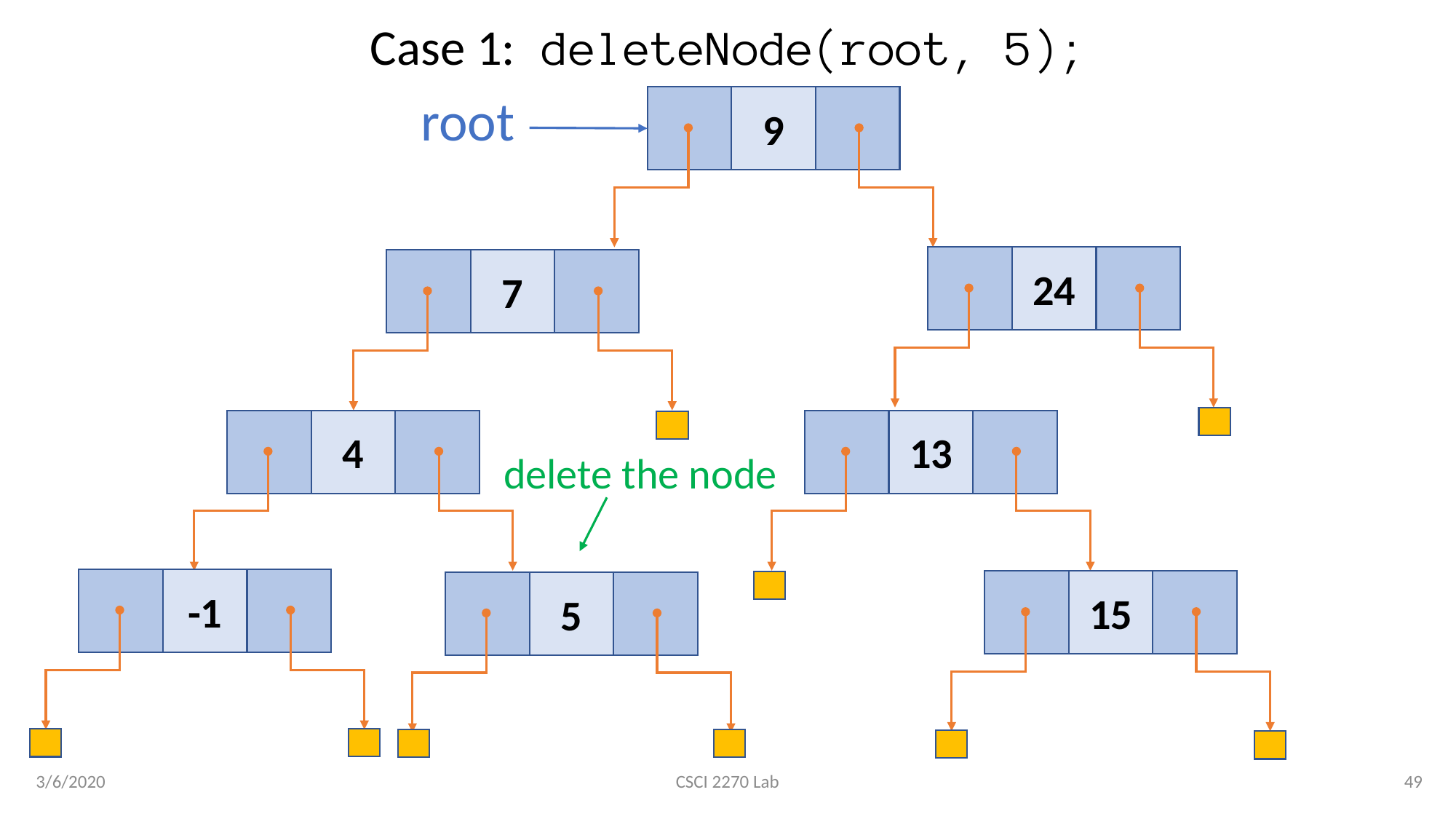

# Case 1: deleteNode(root, 5);
root

9

24

7

4

13

delete the node

-1

15

5

3/6/2020
49
CSCI 2270 Lab